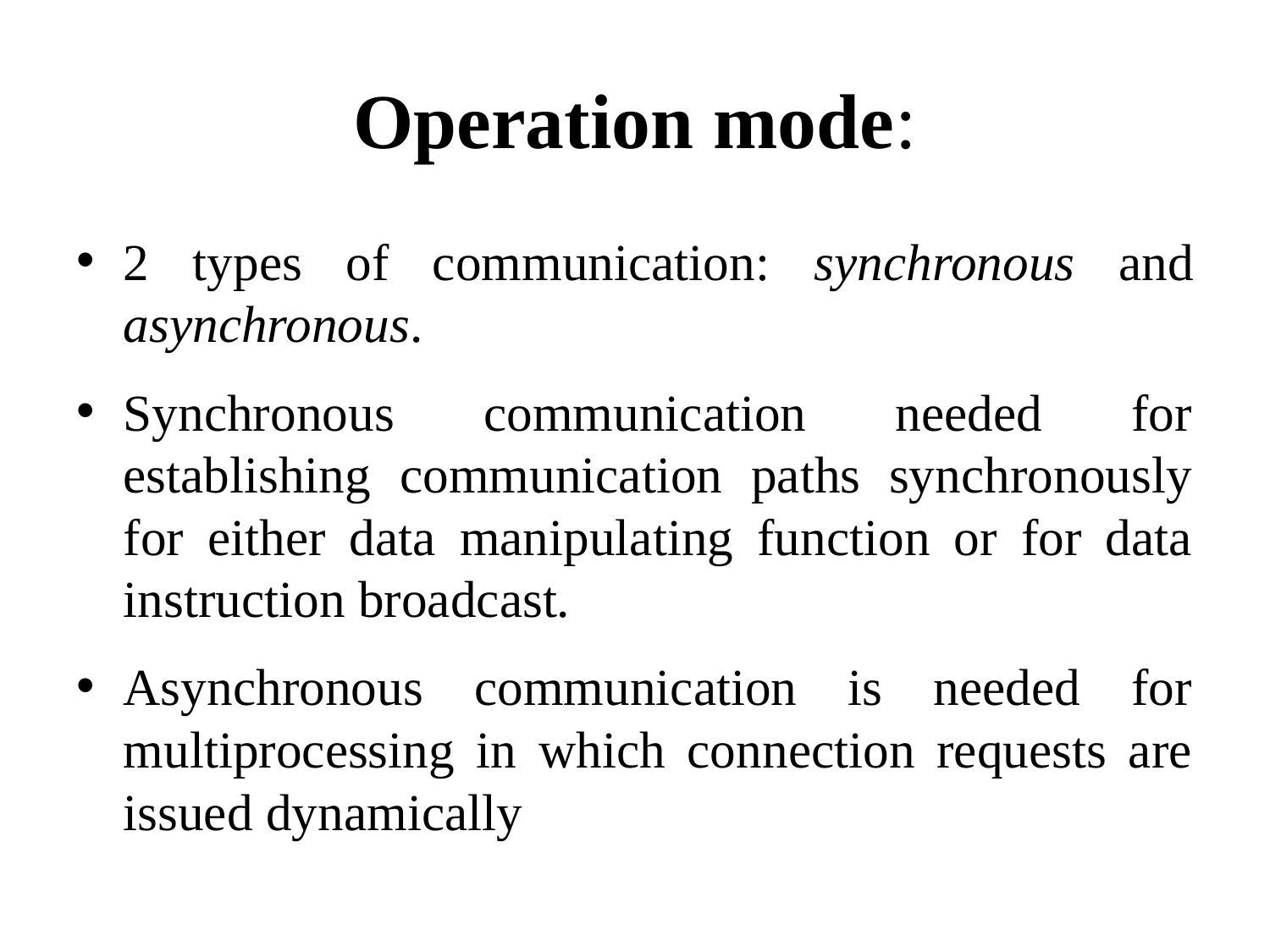

# Operation mode:
2 types of communication: synchronous and asynchronous.
Synchronous communication needed for establishing communication paths synchronously for either data manipulating function or for data instruction broadcast.
Asynchronous communication is needed for multiprocessing in which connection requests are issued dynamically